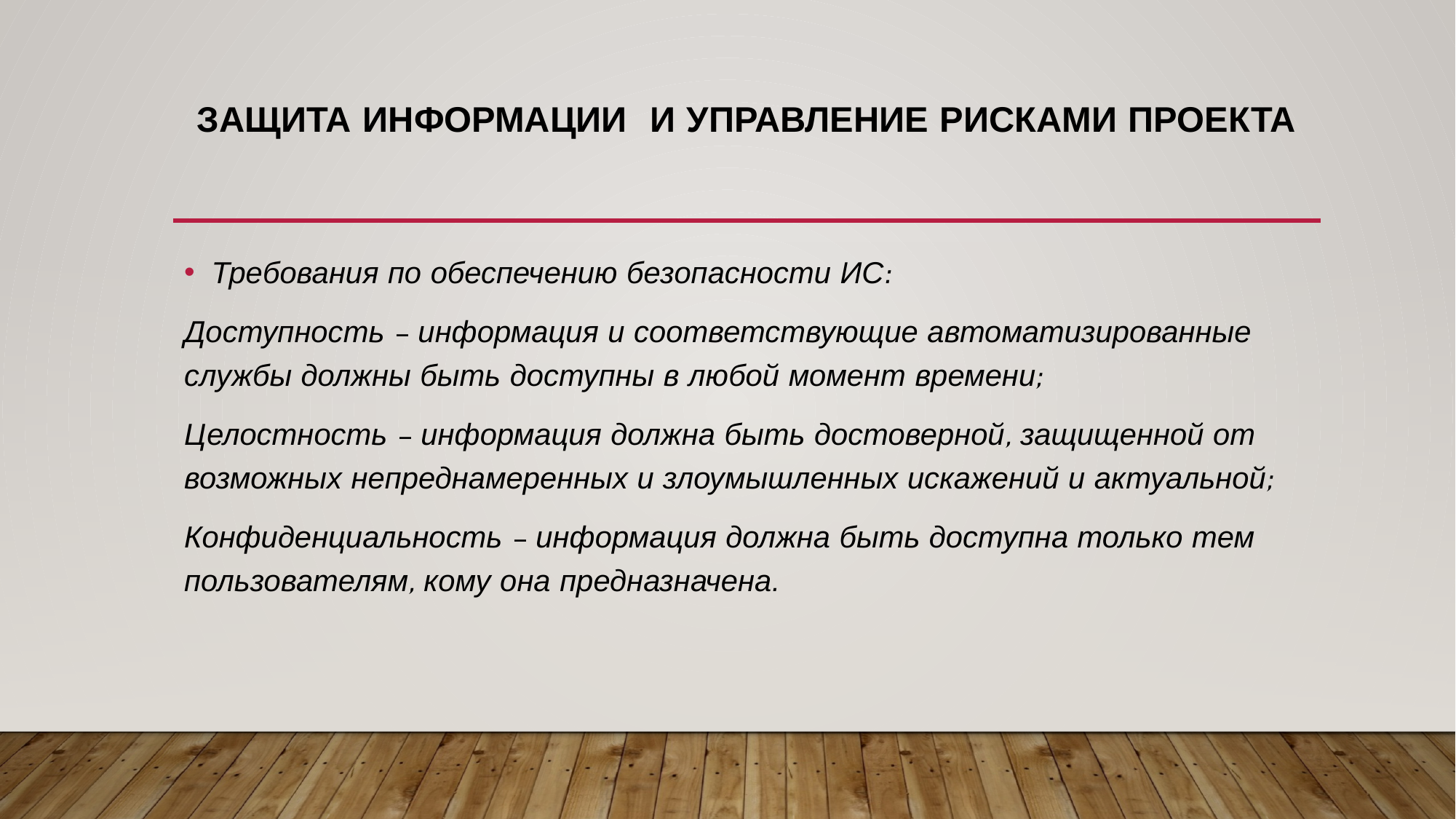

# Защита информации  и управление рисками проекта
Требования по обеспечению безопасности ИС:
Доступность – информация и соответствующие автоматизированные службы должны быть доступны в любой момент времени;
Целостность – информация должна быть достоверной, защищенной от возможных непреднамеренных и злоумышленных искажений и актуальной;
Конфиденциальность – информация должна быть доступна только тем пользователям, кому она предназначена.